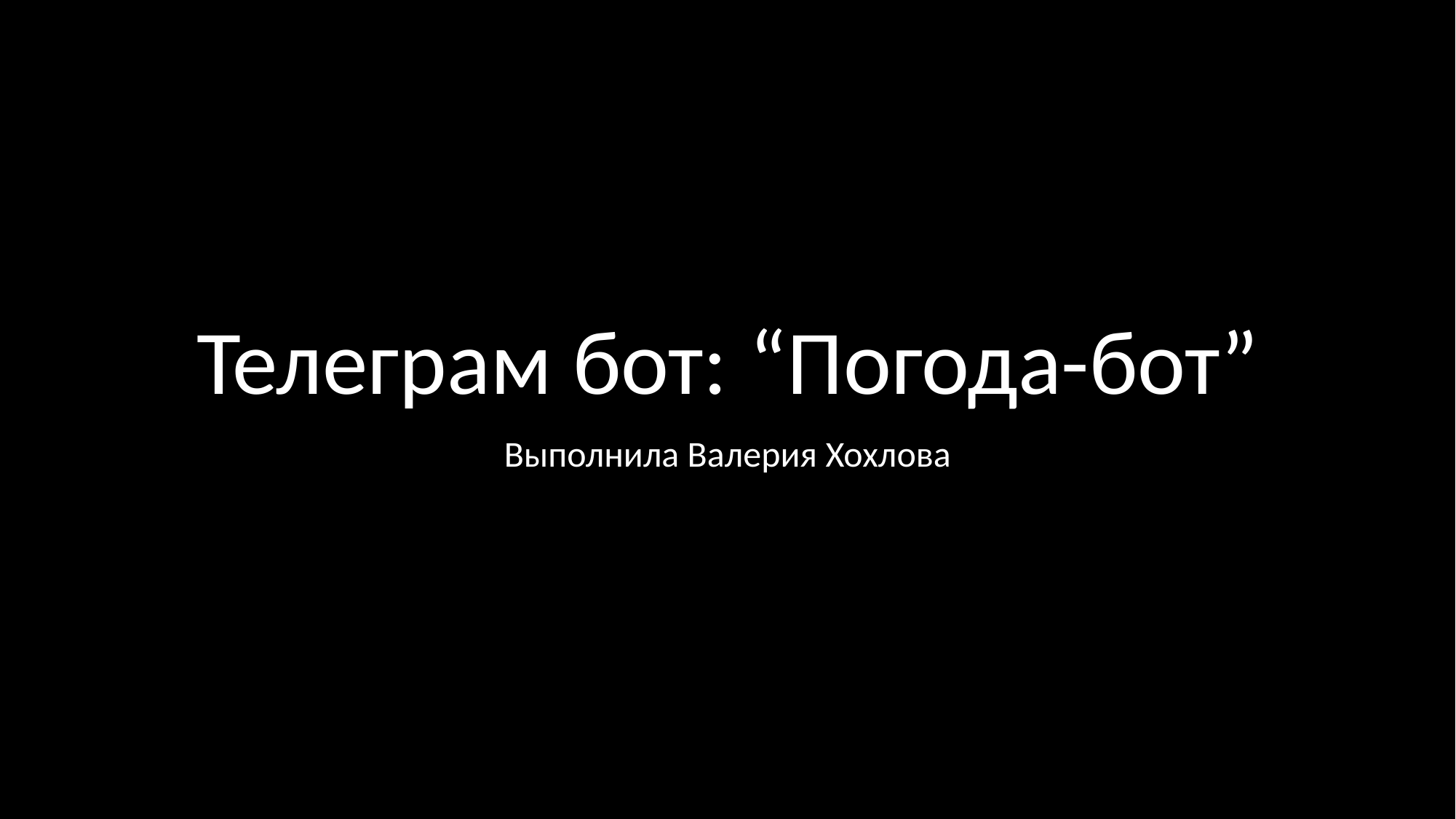

# Телеграм бот: “Погода-бот”
Выполнила Валерия Хохлова